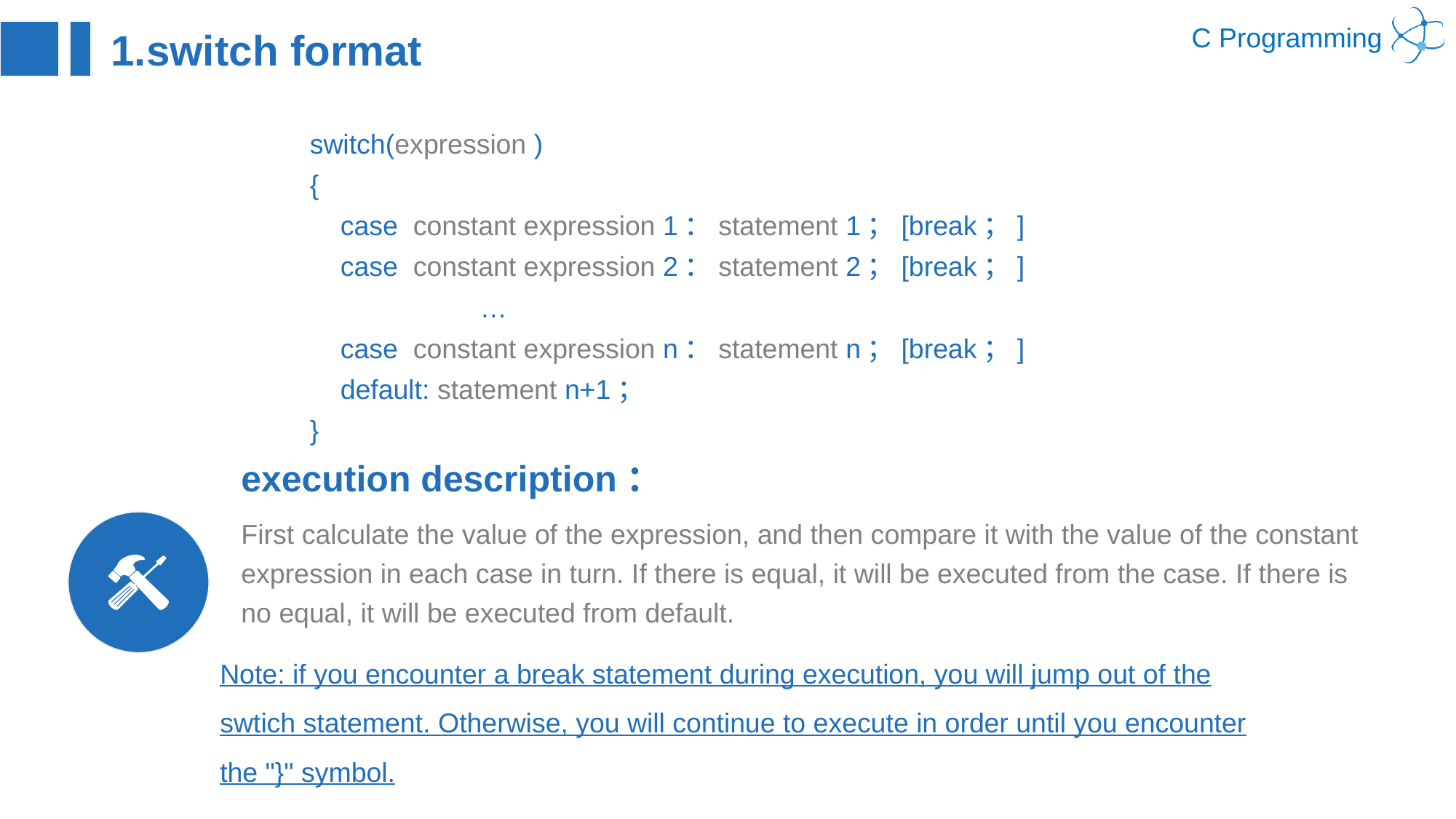

1.switch format

switch(expression )
{
    case  constant expression 1：statement 1；[break；]
    case  constant expression 2：statement 2；[break；]
	        …
    case  constant expression n：statement n；[break；]
    default: statement n+1；
}
execution description：
First calculate the value of the expression, and then compare it with the value of the constant expression in each case in turn. If there is equal, it will be executed from the case. If there is no equal, it will be executed from default.

Note: if you encounter a break statement during execution, you will jump out of the swtich statement. Otherwise, you will continue to execute in order until you encounter the "}" symbol.